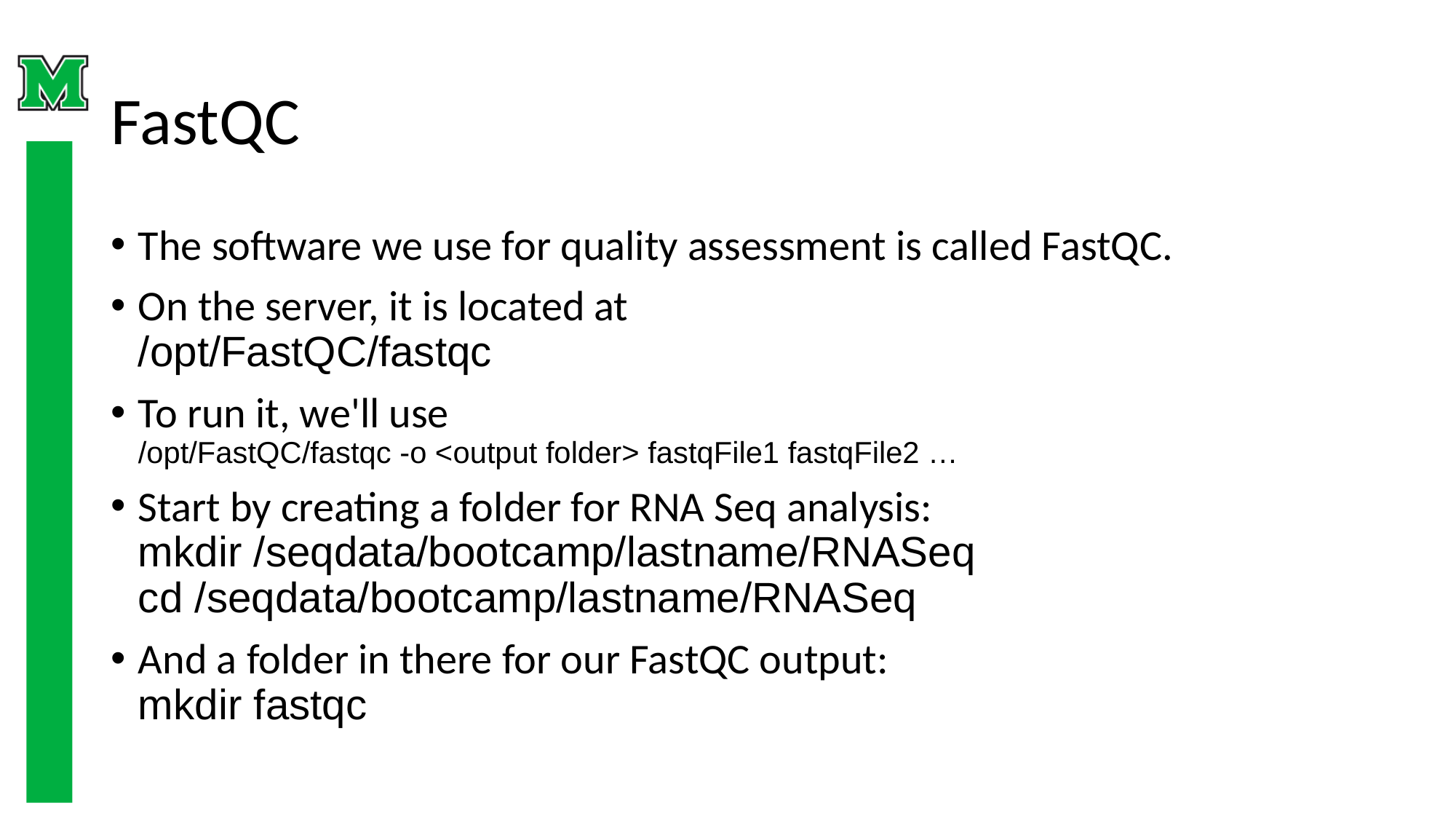

# FastQC
The software we use for quality assessment is called FastQC.
On the server, it is located at
/opt/FastQC/fastqc
To run it, we'll use
/opt/FastQC/fastqc -o <output folder> fastqFile1 fastqFile2 …
Start by creating a folder for RNA Seq analysis:
mkdir /seqdata/bootcamp/lastname/RNASeq
cd /seqdata/bootcamp/lastname/RNASeq
And a folder in there for our FastQC output:
mkdir fastqc